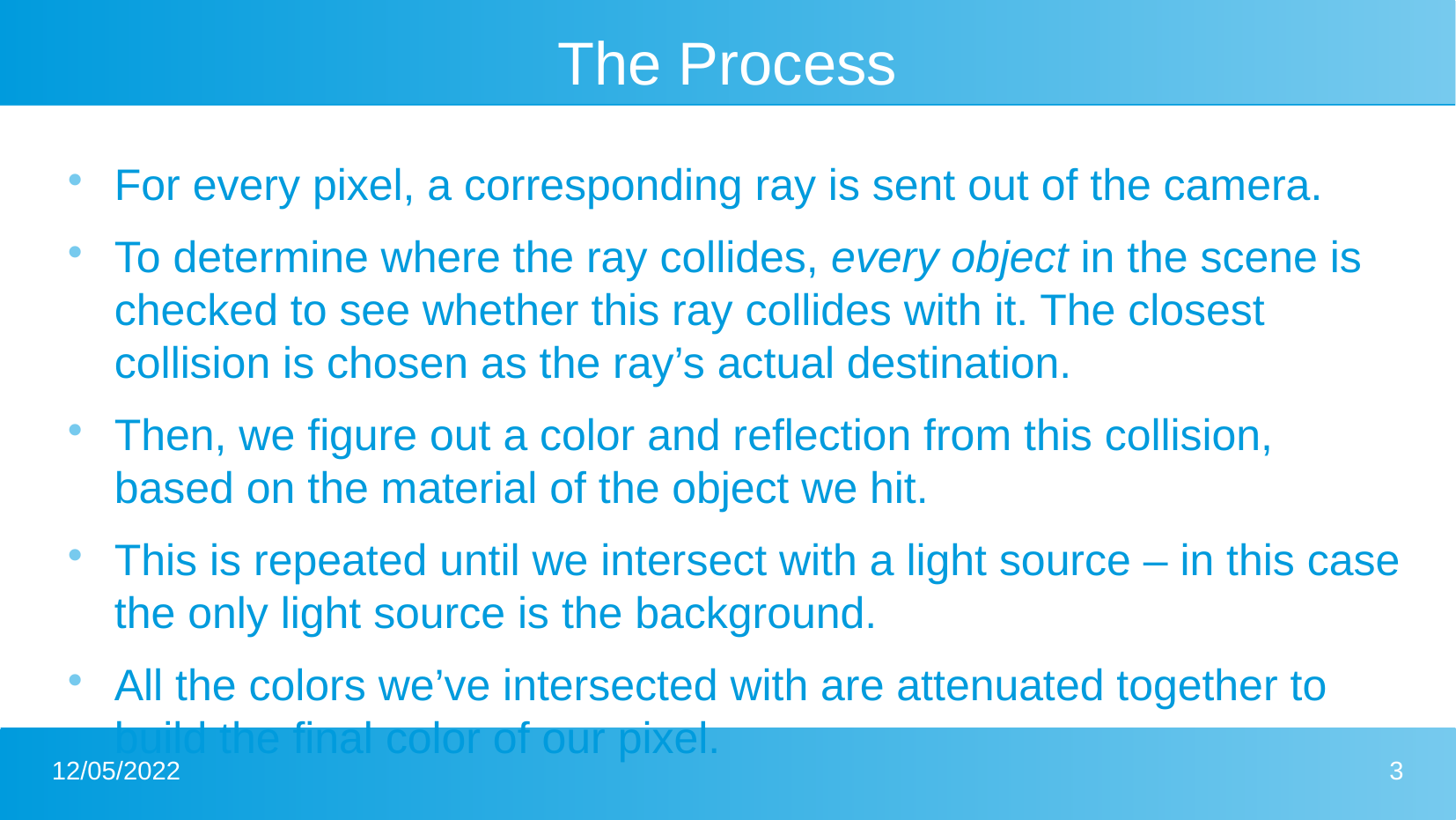

# The Process
For every pixel, a corresponding ray is sent out of the camera.
To determine where the ray collides, every object in the scene is checked to see whether this ray collides with it. The closest collision is chosen as the ray’s actual destination.
Then, we figure out a color and reflection from this collision, based on the material of the object we hit.
This is repeated until we intersect with a light source – in this case the only light source is the background.
All the colors we’ve intersected with are attenuated together to build the final color of our pixel.
12/05/2022
3